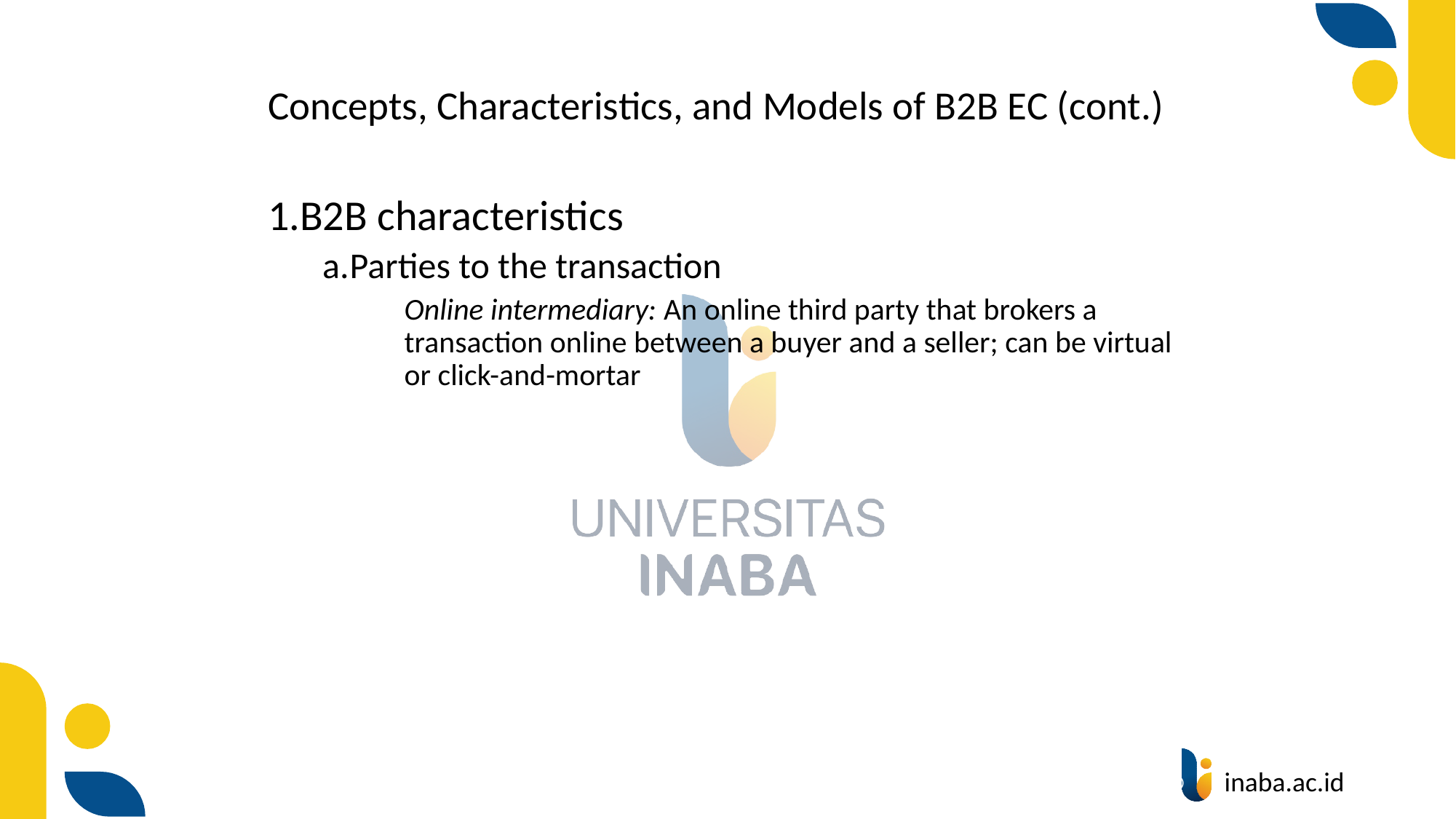

# Concepts, Characteristics, and Models of B2B EC (cont.)
B2B characteristics
Parties to the transaction
	Online intermediary: An online third party that brokers a transaction online between a buyer and a seller; can be virtual or click-and-mortar
14
© Prentice Hall 2004